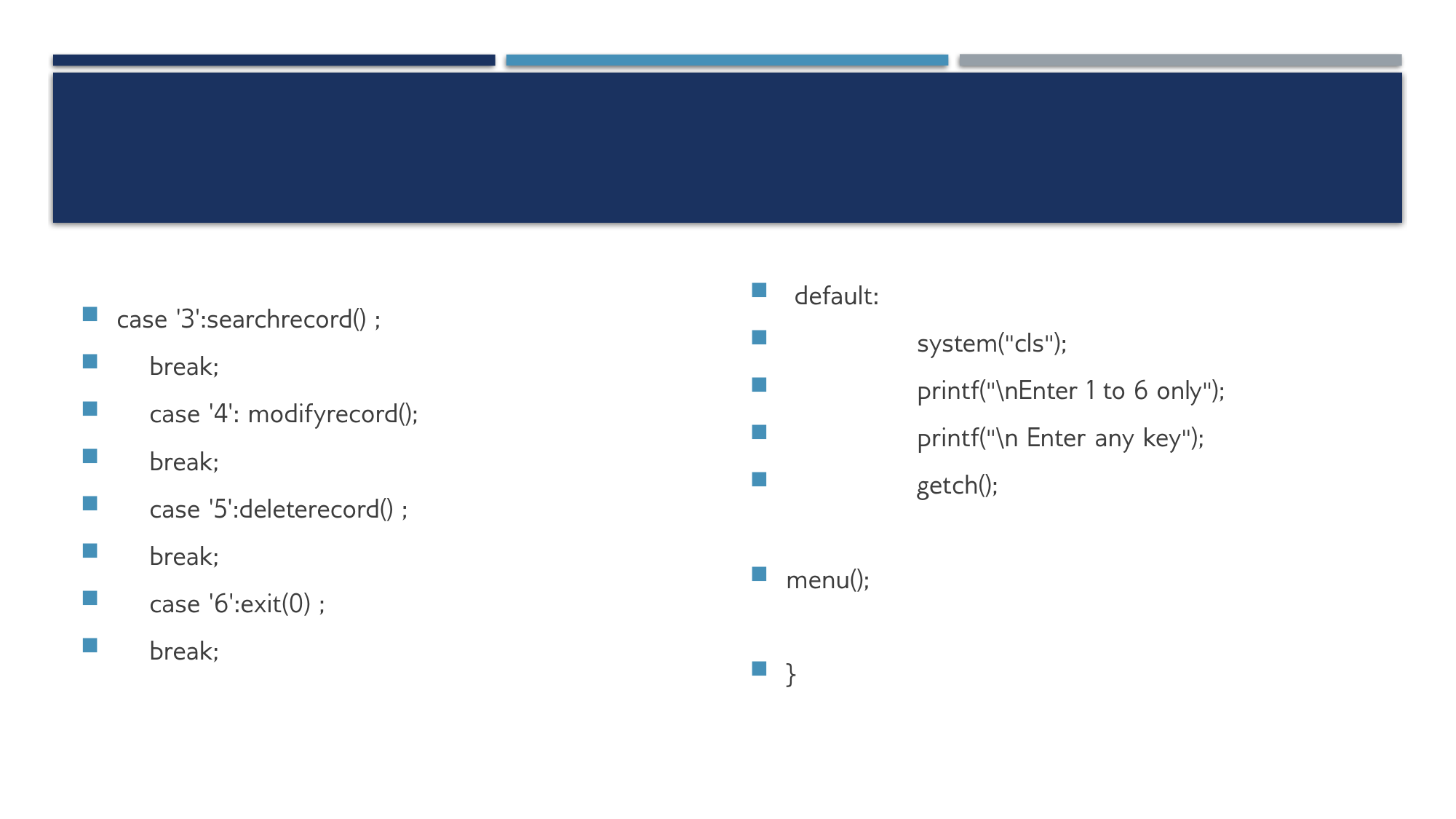

#
case '3':searchrecord() ;
    break;
    case '4': modifyrecord();
    break;
    case '5':deleterecord() ;
    break;
    case '6':exit(0) ;
    break;
 default:
                system("cls");
                printf("\nEnter 1 to 6 only");
                printf("\n Enter any key");
                getch();

menu();

}